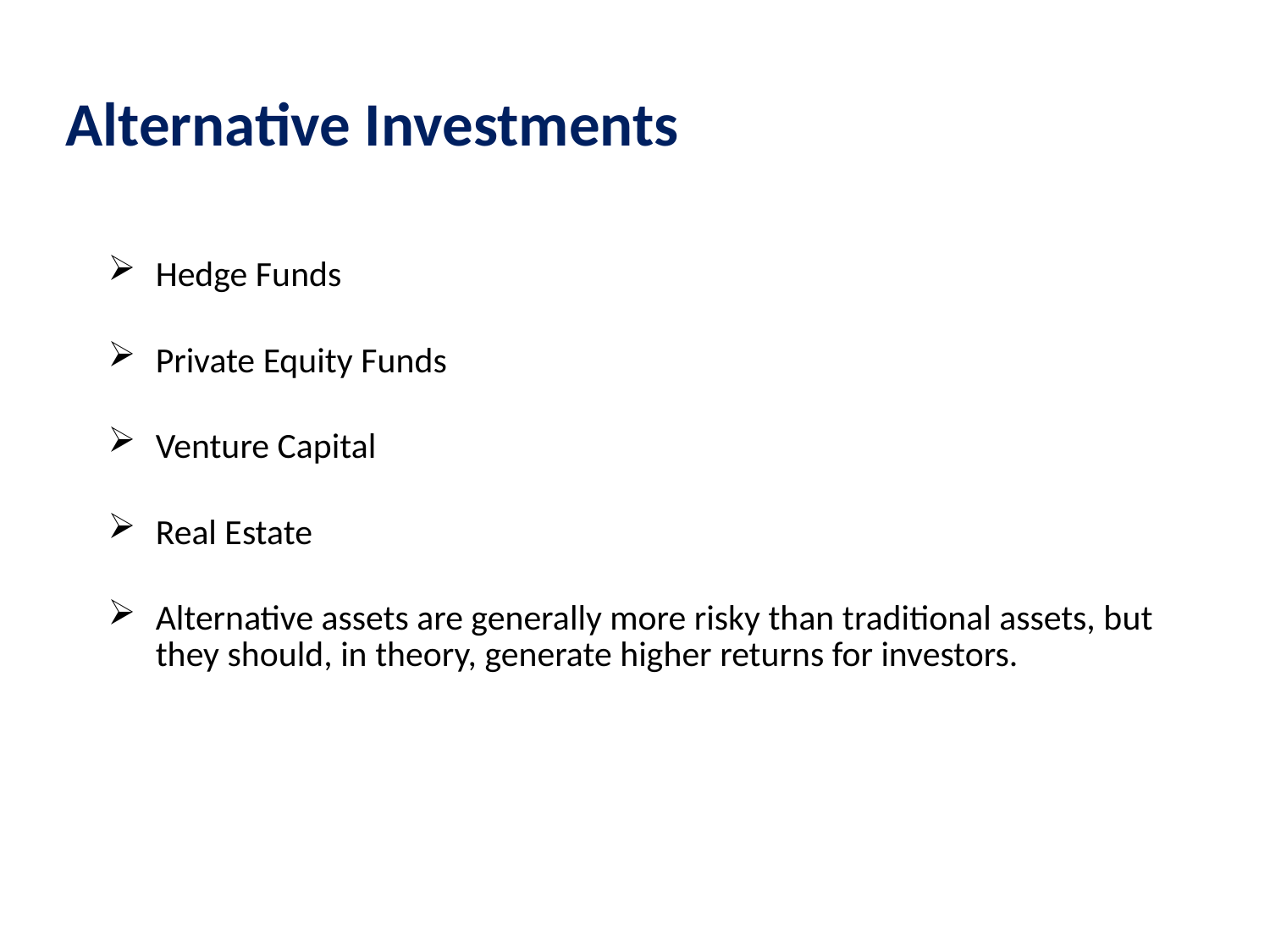

Alternative Investments
Hedge Funds

Private Equity Funds

Venture Capital

Real Estate

Alternative assets are generally more risky than traditional assets, but they should, in theory, generate higher returns for investors.